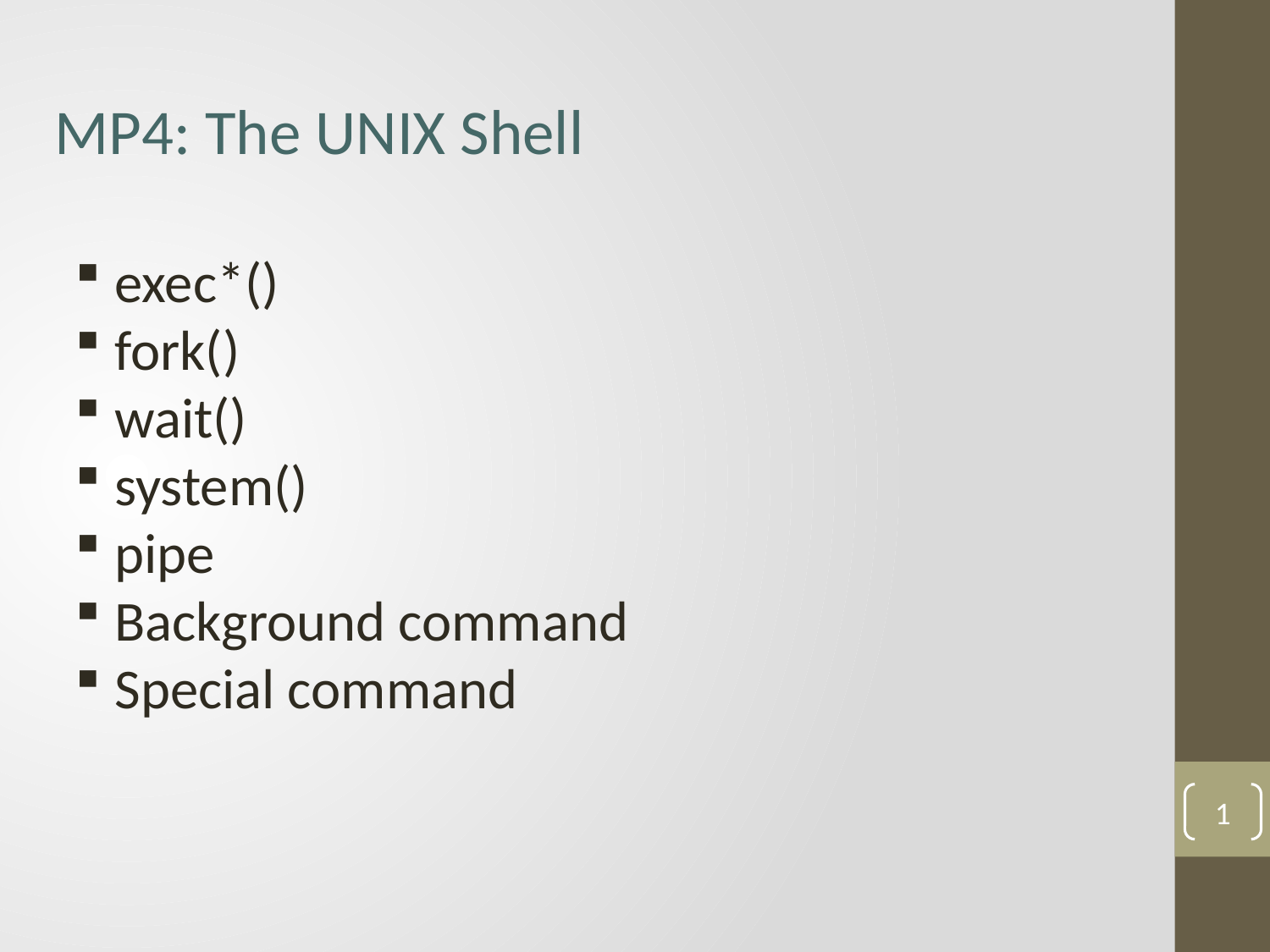

MP4: The UNIX Shell
exec*()
fork()
wait()
system()
pipe
Background command
Special command
1